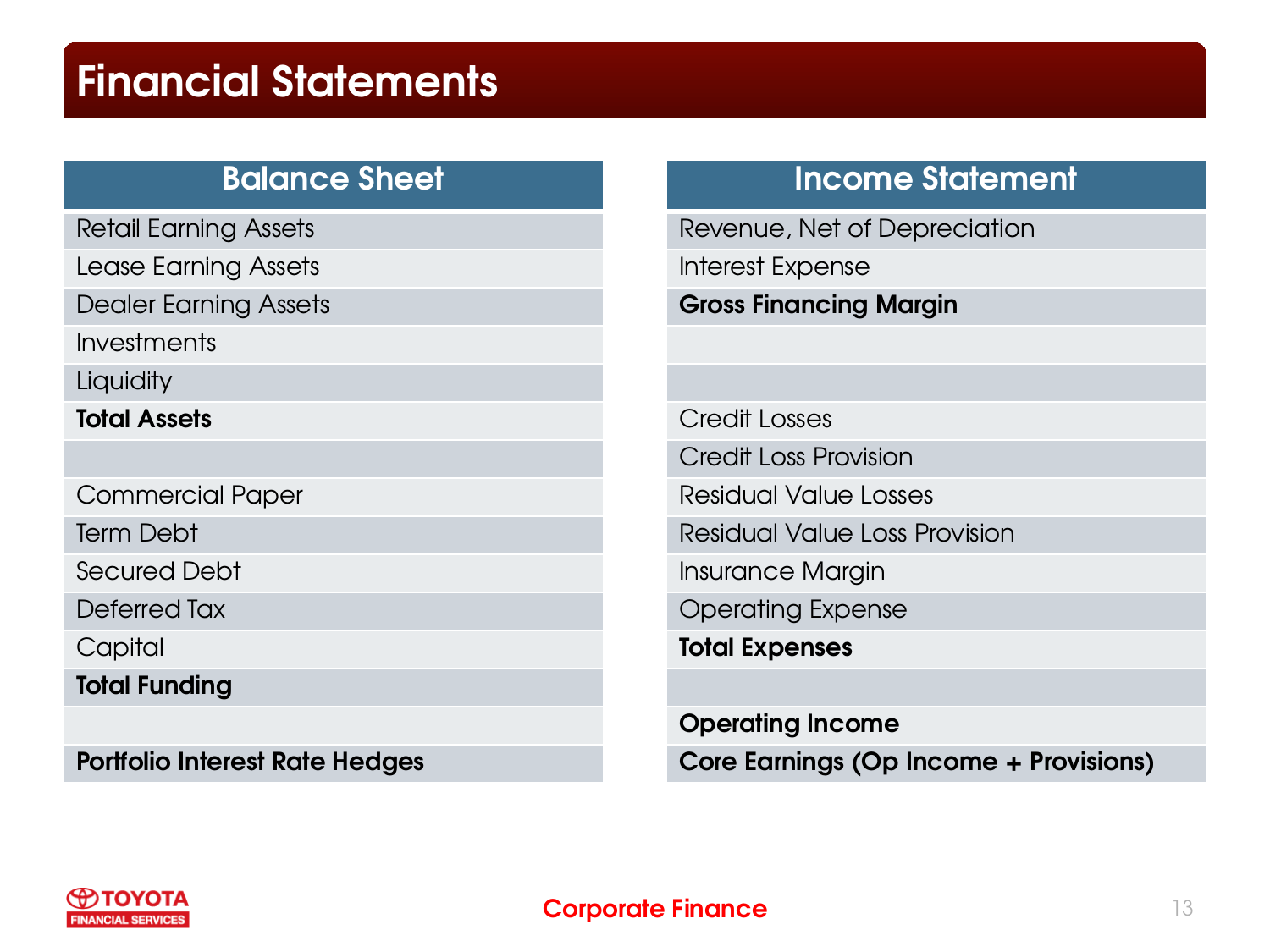

# Financial Statements
| Balance Sheet |
| --- |
| Retail Earning Assets |
| Lease Earning Assets |
| Dealer Earning Assets |
| Investments |
| Liquidity |
| Total Assets |
|  |
| Commercial Paper |
| Term Debt |
| Secured Debt |
| Deferred Tax |
| Capital |
| Total Funding |
|  |
| Portfolio Interest Rate Hedges |
| Income Statement |
| --- |
| Revenue, Net of Depreciation |
| Interest Expense |
| Gross Financing Margin |
|  |
|  |
| Credit Losses |
| Credit Loss Provision |
| Residual Value Losses |
| Residual Value Loss Provision |
| Insurance Margin |
| Operating Expense |
| Total Expenses |
|  |
| Operating Income |
| Core Earnings (Op Income + Provisions) |
13